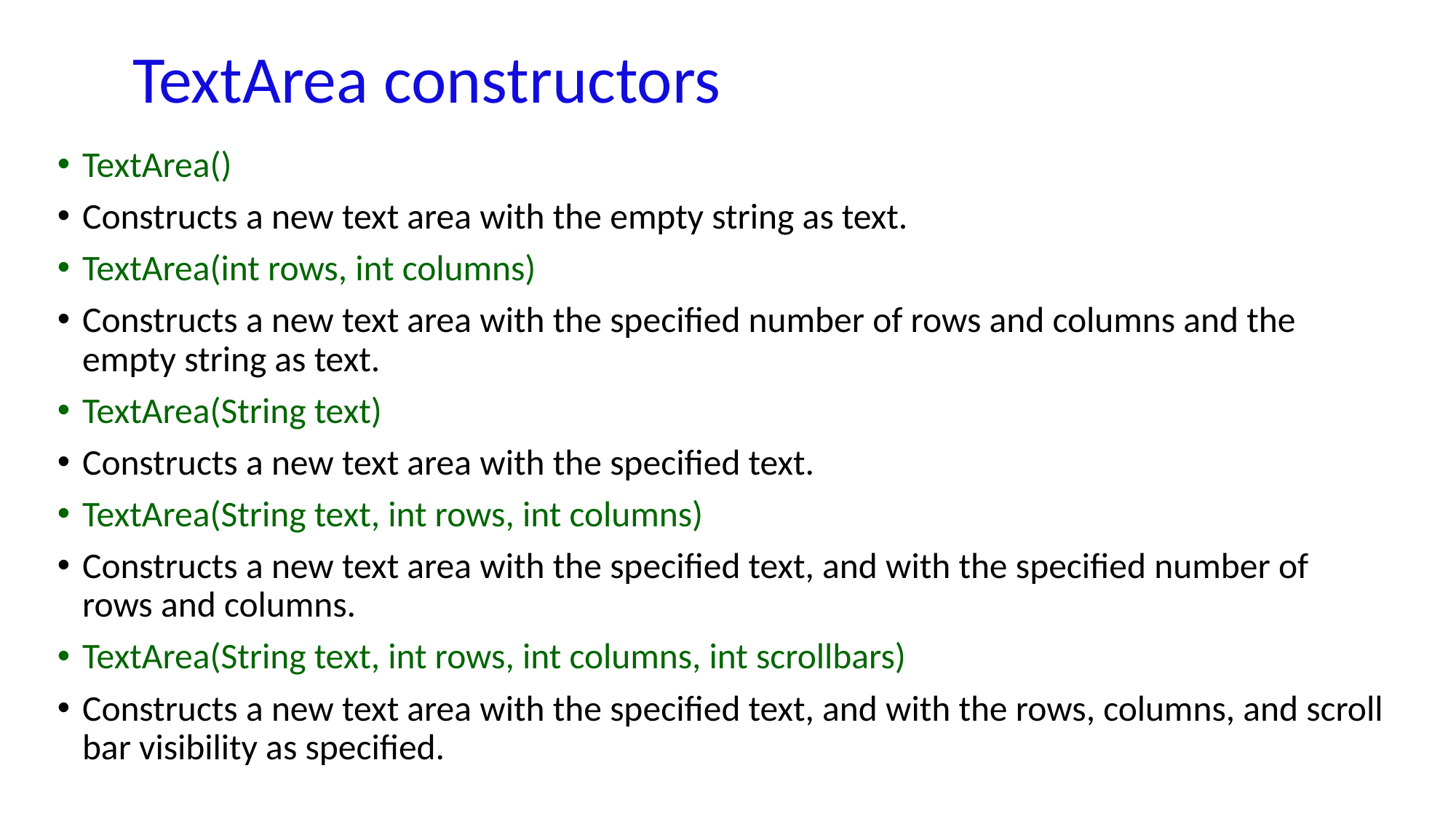

# TextArea constructors
TextArea()
Constructs a new text area with the empty string as text.
TextArea(int rows, int columns)
Constructs a new text area with the specified number of rows and columns and the empty string as text.
TextArea(String text)
Constructs a new text area with the specified text.
TextArea(String text, int rows, int columns)
Constructs a new text area with the specified text, and with the specified number of rows and columns.
TextArea(String text, int rows, int columns, int scrollbars)
Constructs a new text area with the specified text, and with the rows, columns, and scroll bar visibility as specified.